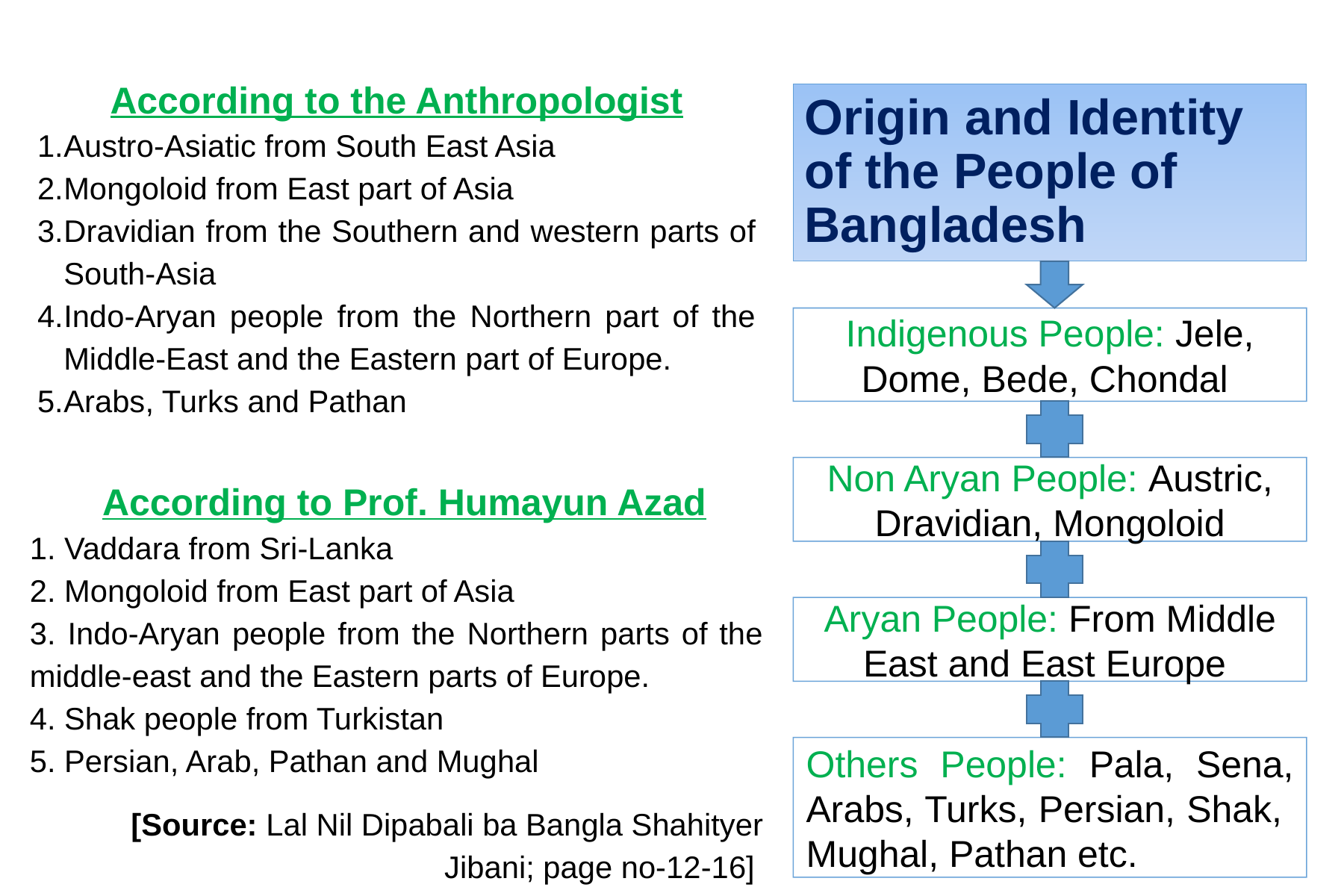

According to the Anthropologist
Austro-Asiatic from South East Asia
Mongoloid from East part of Asia
Dravidian from the Southern and western parts of South-Asia
Indo-Aryan people from the Northern part of the Middle-East and the Eastern part of Europe.
Arabs, Turks and Pathan
# Origin and Identity of the People of Bangladesh

Indigenous People: Jele, Dome, Bede, Chondal

Non Aryan People: Austric, Dravidian, Mongoloid
According to Prof. Humayun Azad
1. Vaddara from Sri-Lanka
2. Mongoloid from East part of Asia
3. Indo-Aryan people from the Northern parts of the middle-east and the Eastern parts of Europe.
4. Shak people from Turkistan
5. Persian, Arab, Pathan and Mughal

  [Source: Lal Nil Dipabali ba Bangla Shahityer Jibani; page no-12-16]

Aryan People: From Middle East and East Europe

Others People: Pala, Sena, Arabs, Turks, Persian, Shak,  Mughal, Pathan etc.